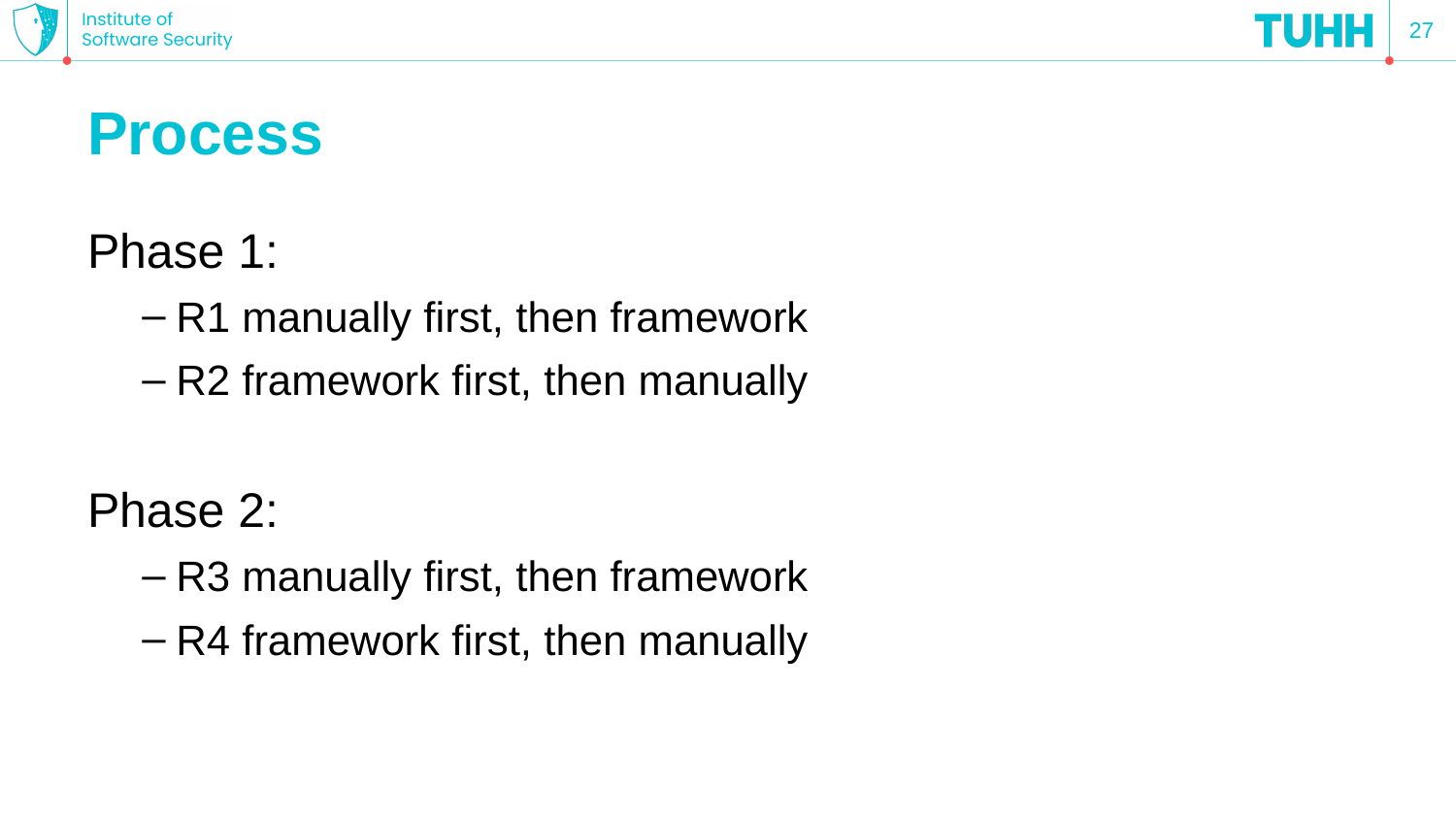

27
# Process
Phase 1:
R1 manually first, then framework
R2 framework first, then manually
Phase 2:
R3 manually first, then framework
R4 framework first, then manually